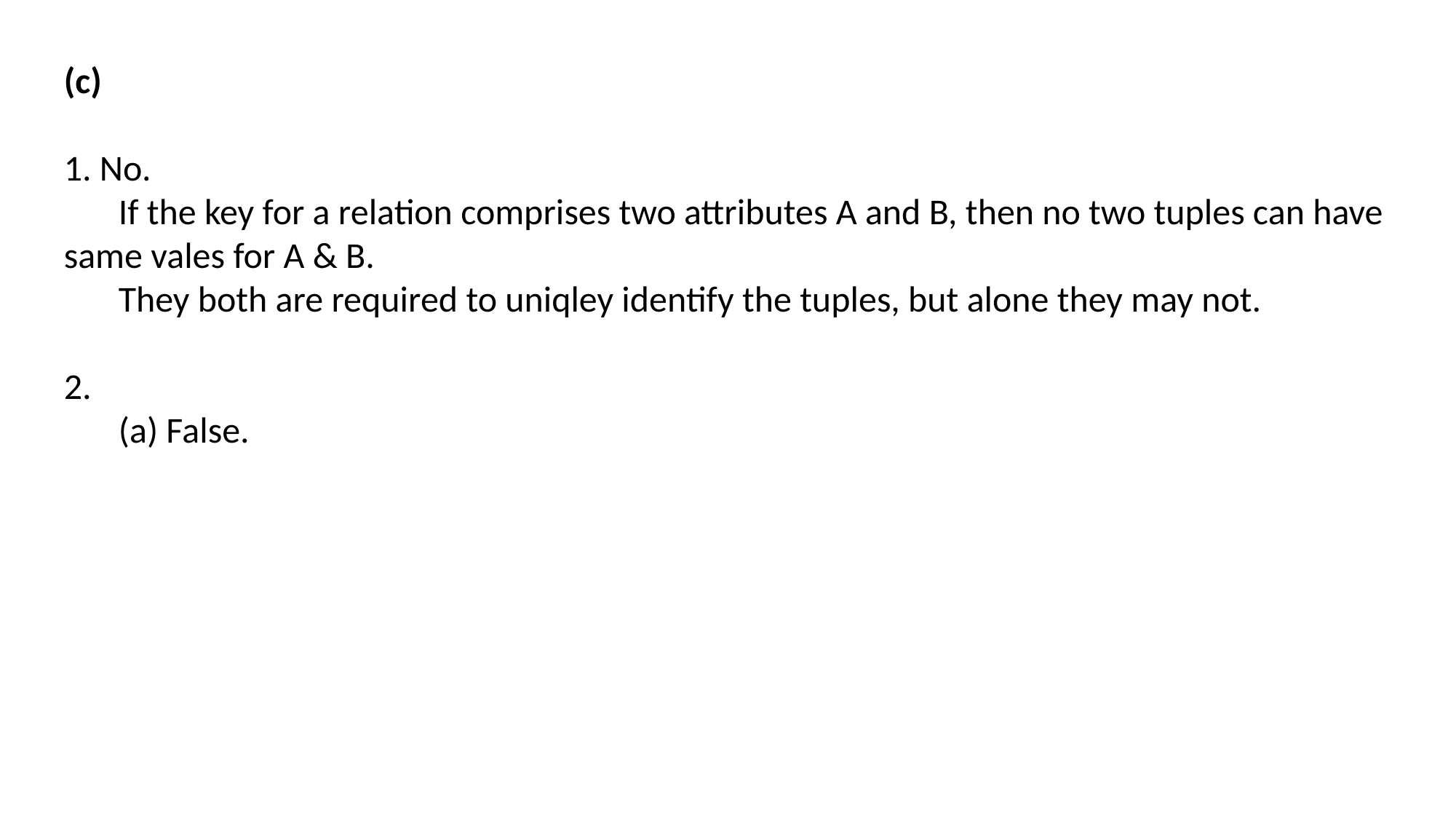

(c)

1. No.
If the key for a relation comprises two attributes A and B, then no two tuples can have same vales for A & B.
They both are required to uniqley identify the tuples, but alone they may not.

2.
(a) False.